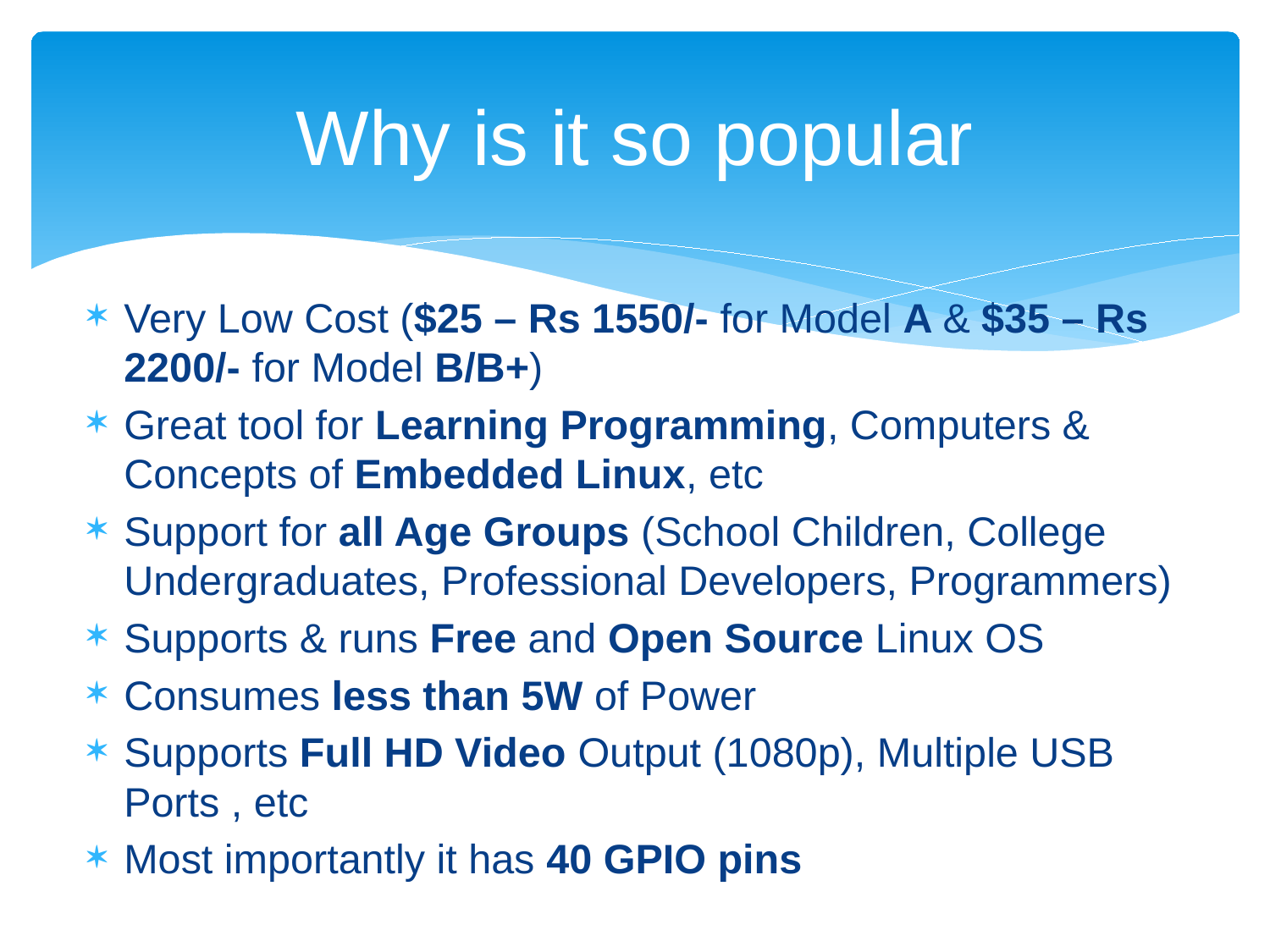

# Why is it so popular
Very Low Cost ($25 – Rs 1550/- for Model A & $35 – Rs 2200/- for Model B/B+)
Great tool for Learning Programming, Computers & Concepts of Embedded Linux, etc
Support for all Age Groups (School Children, College Undergraduates, Professional Developers, Programmers)
Supports & runs Free and Open Source Linux OS
Consumes less than 5W of Power
Supports Full HD Video Output (1080p), Multiple USB Ports , etc
Most importantly it has 40 GPIO pins